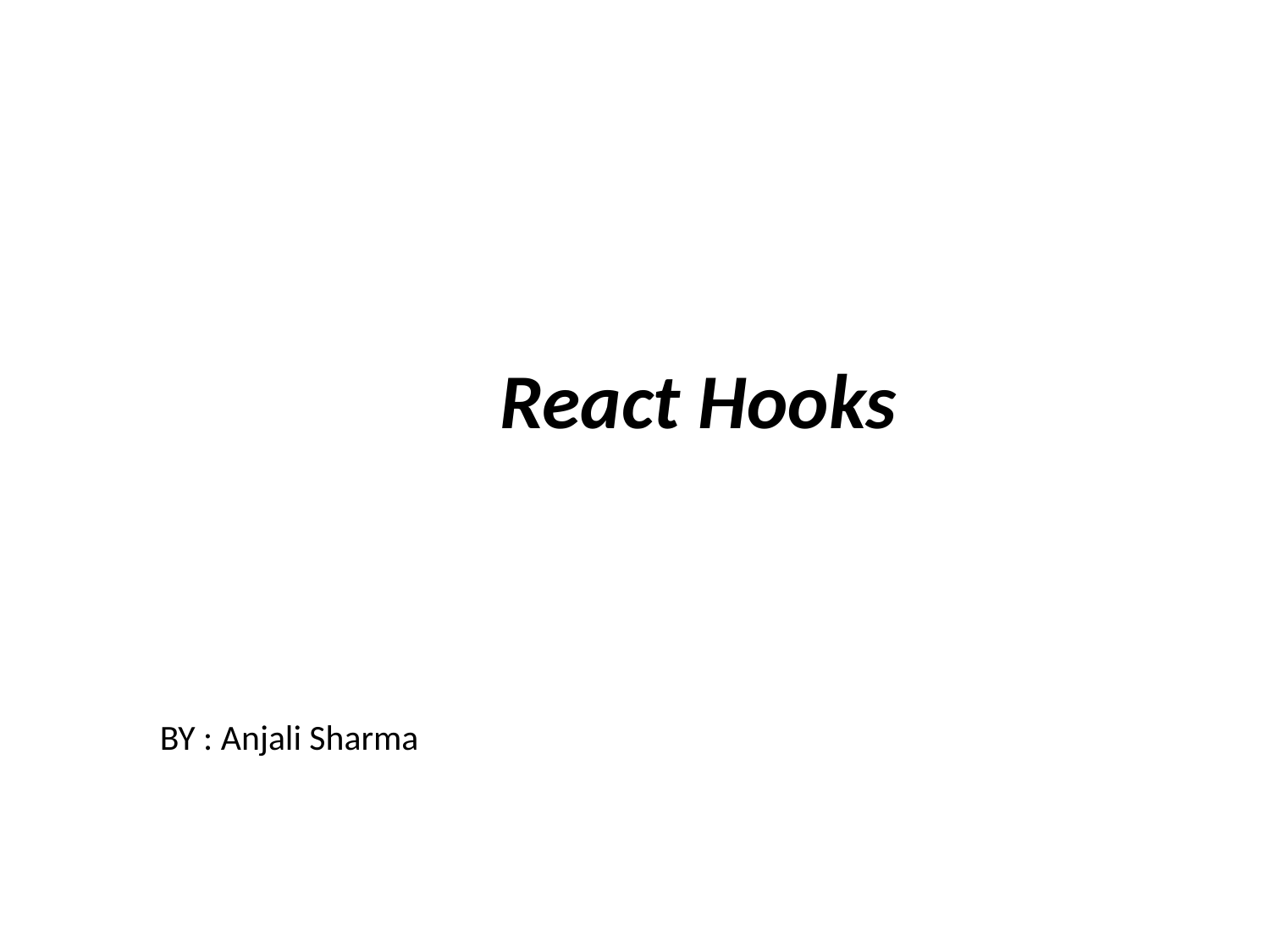

# React Hooks
BY : Anjali Sharma